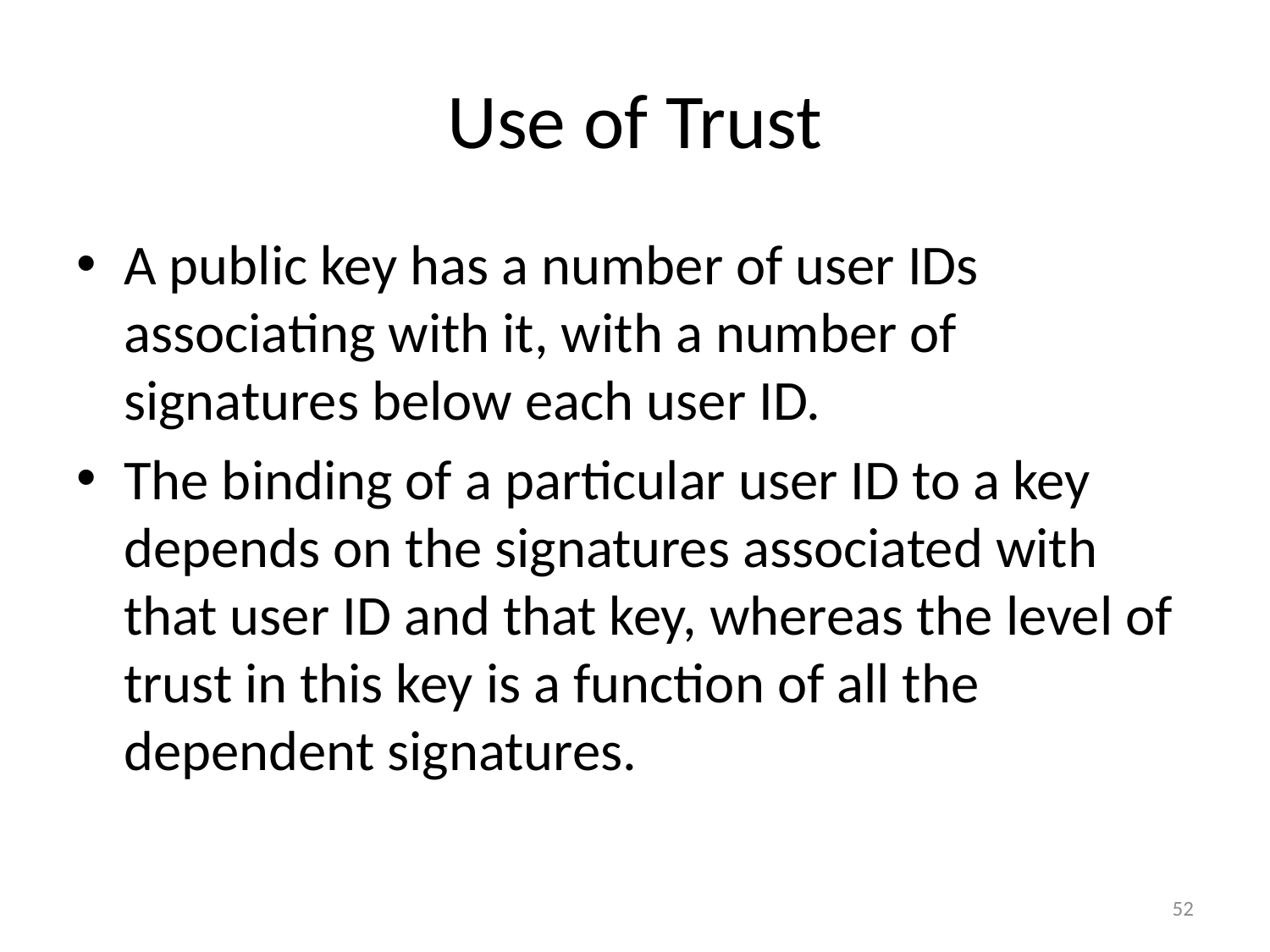

# Use of Trust
A public key has a number of user IDs associating with it, with a number of signatures below each user ID.
The binding of a particular user ID to a key depends on the signatures associated with that user ID and that key, whereas the level of trust in this key is a function of all the dependent signatures.
52